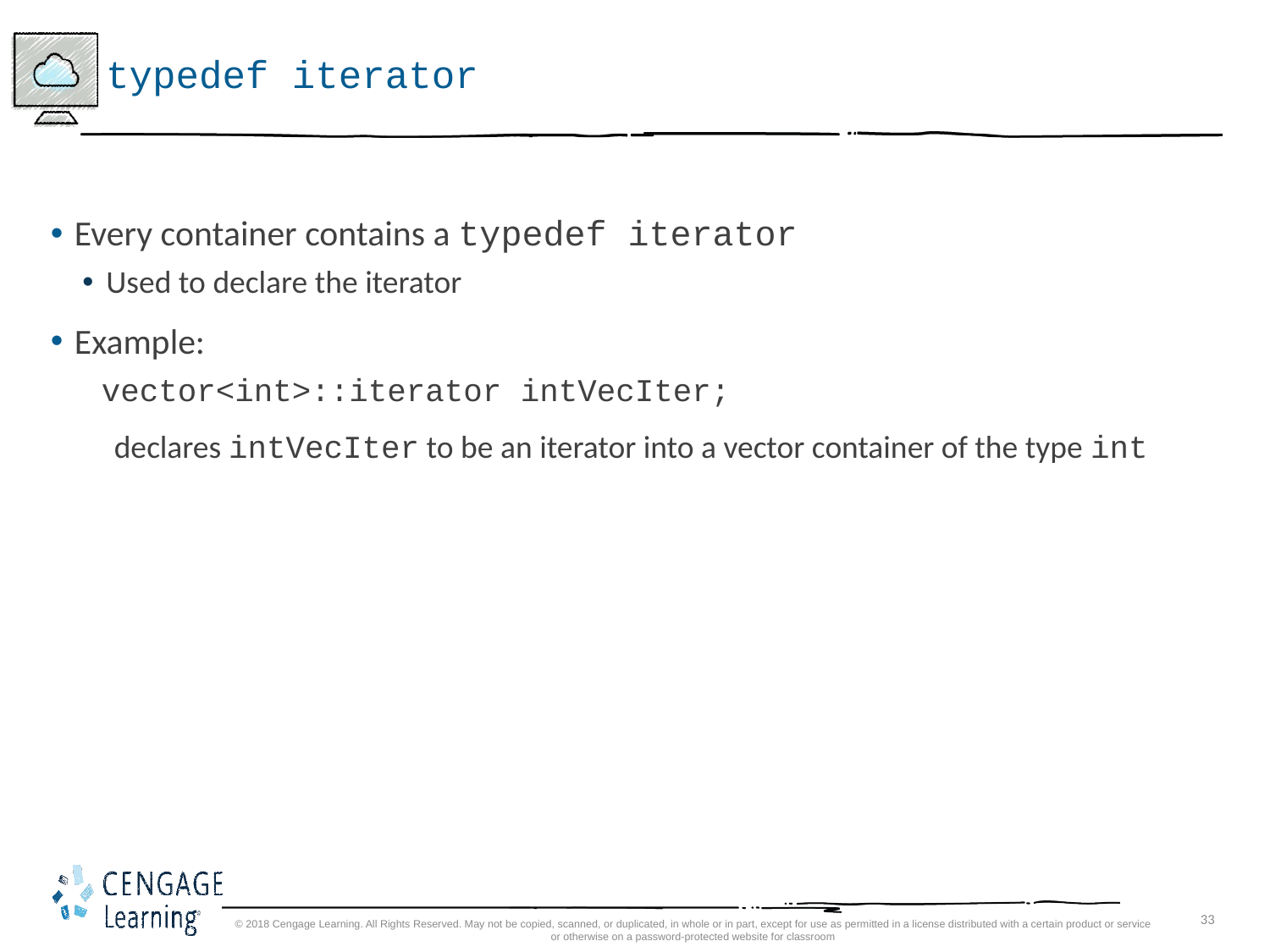

# typedef iterator
Every container contains a typedef iterator
Used to declare the iterator
Example:
 vector<int>::iterator intVecIter;
declares intVecIter to be an iterator into a vector container of the type int
© 2018 Cengage Learning. All Rights Reserved. May not be copied, scanned, or duplicated, in whole or in part, except for use as permitted in a license distributed with a certain product or service or otherwise on a password-protected website for classroom